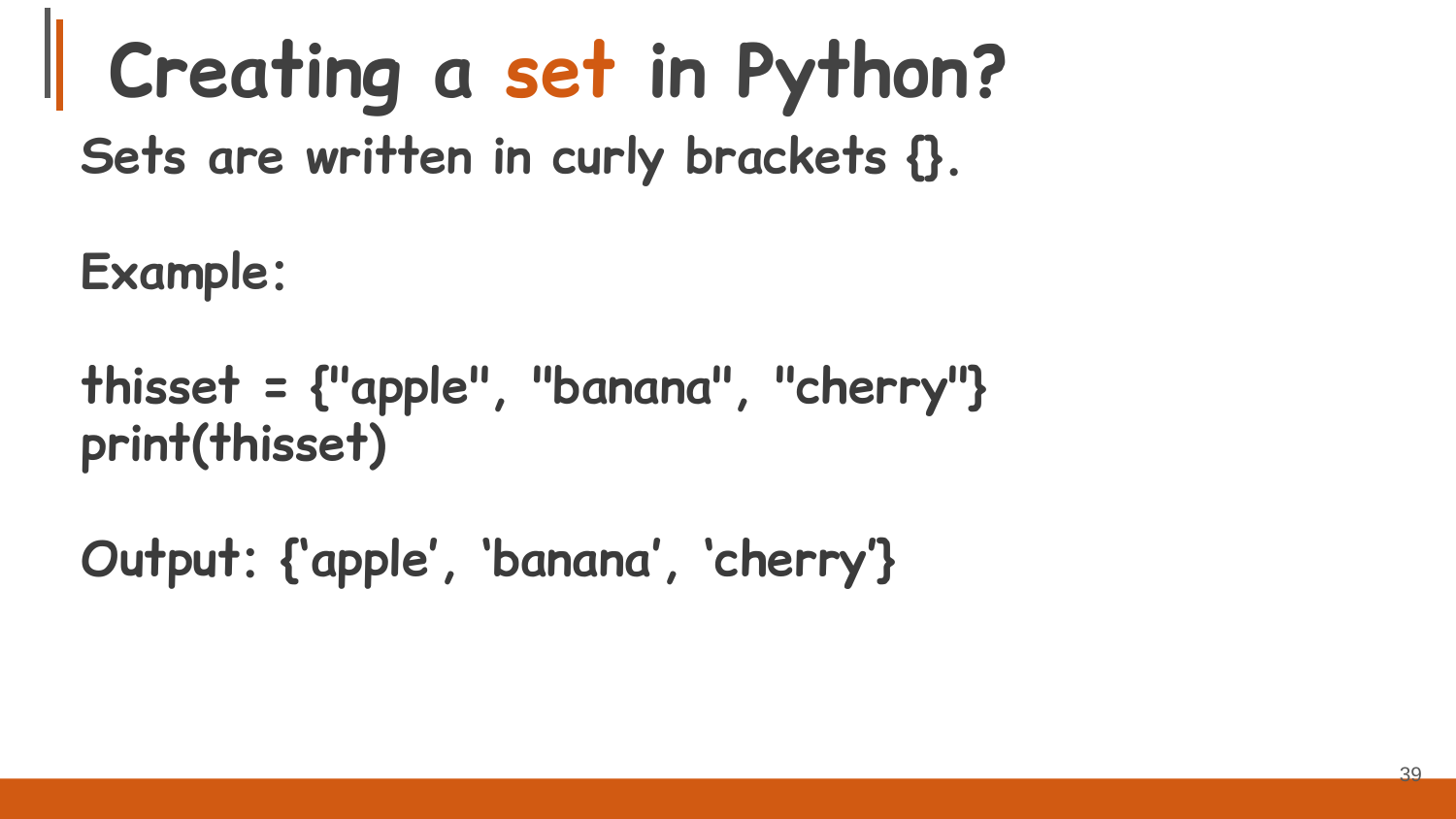

# Creating a set in Python?
Sets are written in curly brackets {}.

Example:

thisset = {"apple", "banana", "cherry"}
print(thisset)

Output: {‘apple’, ‘banana’, ‘cherry’}
39